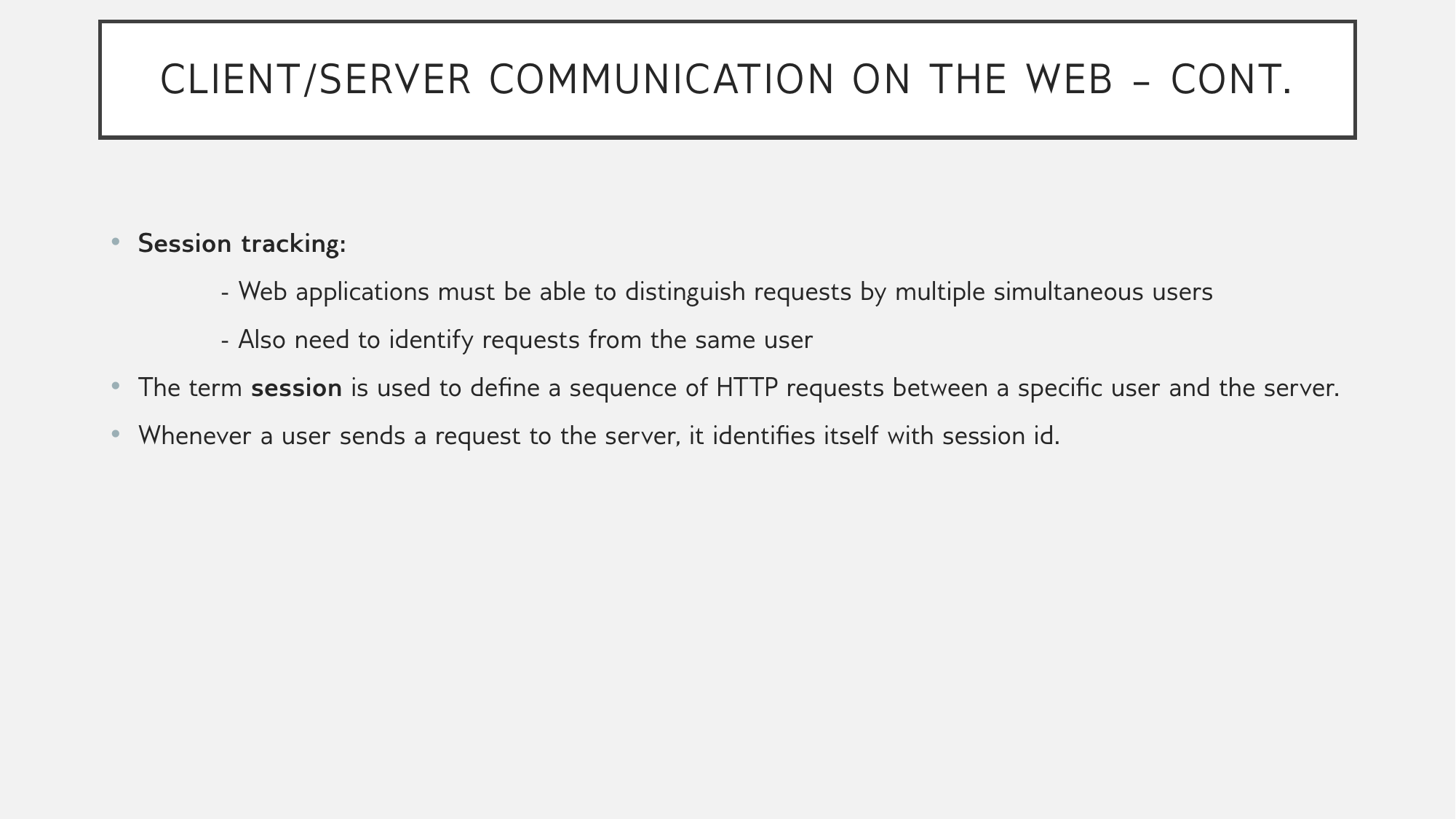

# Client/server communication on the web – cont.

Session tracking:
	- Web applications must be able to distinguish requests by multiple simultaneous users
	- Also need to identify requests from the same user
The term session is used to define a sequence of HTTP requests between a specific user and the server.
Whenever a user sends a request to the server, it identifies itself with session id.